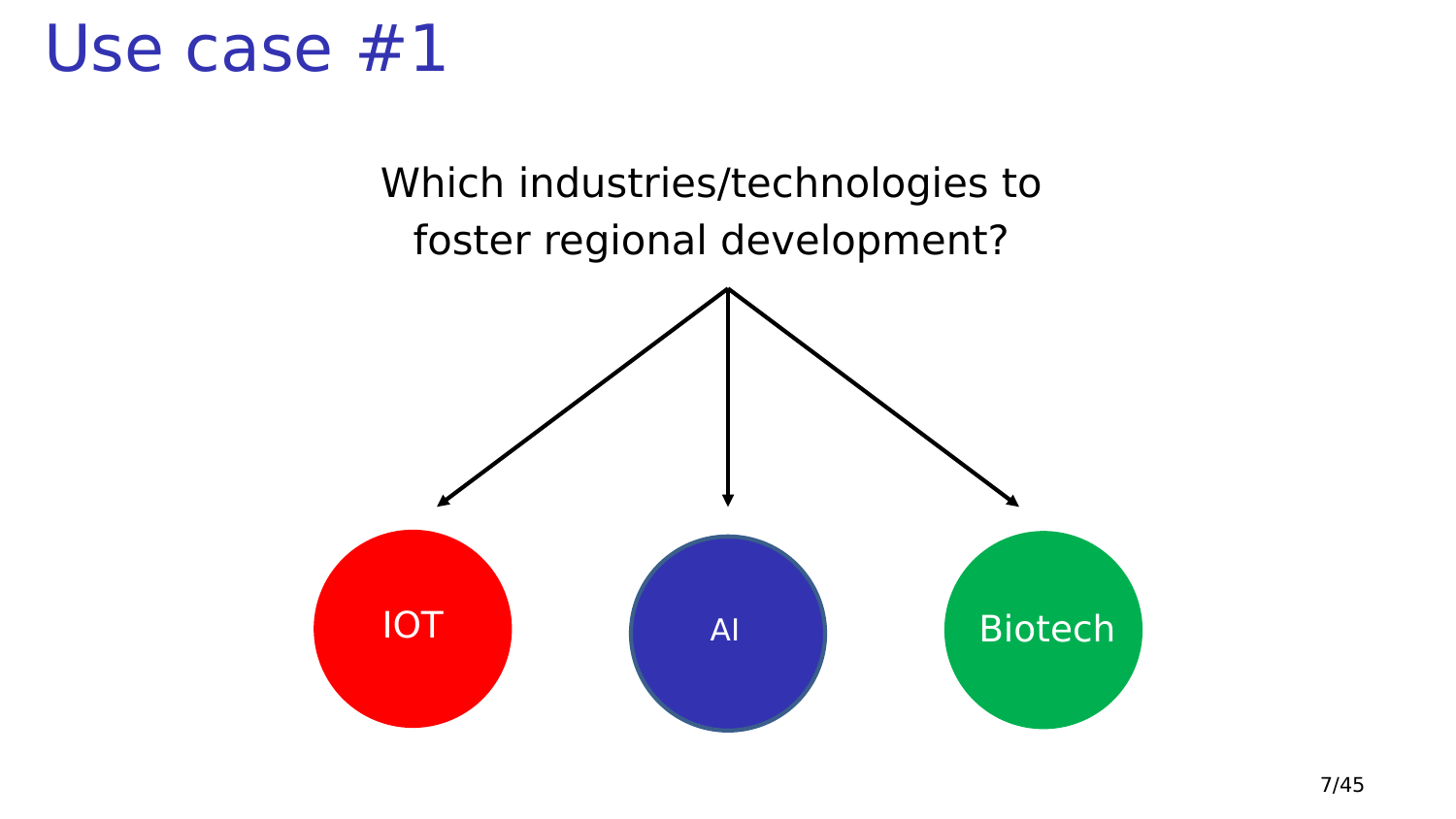

# Use case #1
Which industries/technologies to
foster regional development?

IOT
Biotech
AI
                    							       7/45